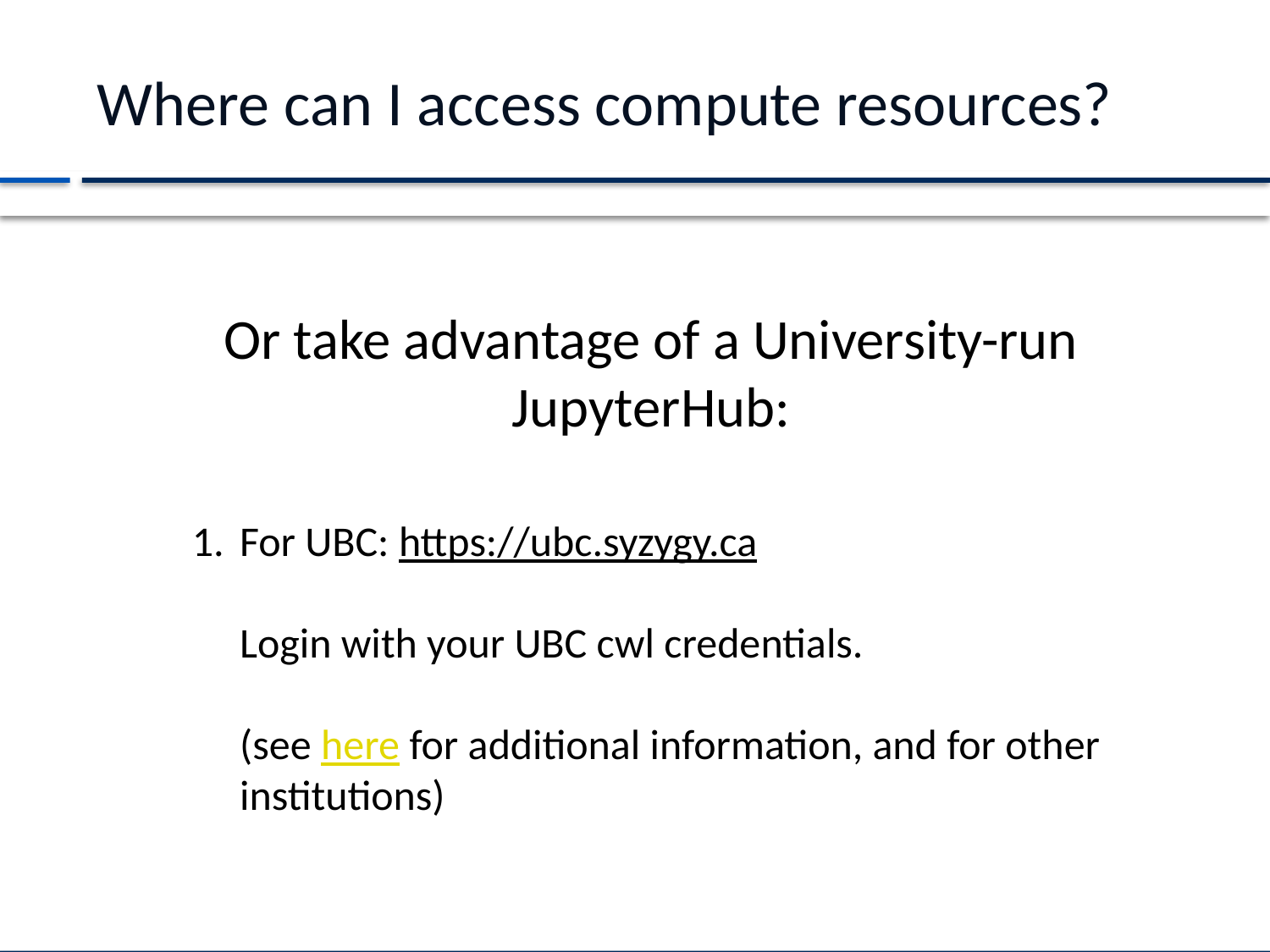

# Where can I access compute resources?
Or take advantage of a University-run JupyterHub:
For UBC: https://ubc.syzygy.ca
Login with your UBC cwl credentials.
(see here for additional information, and for other institutions)